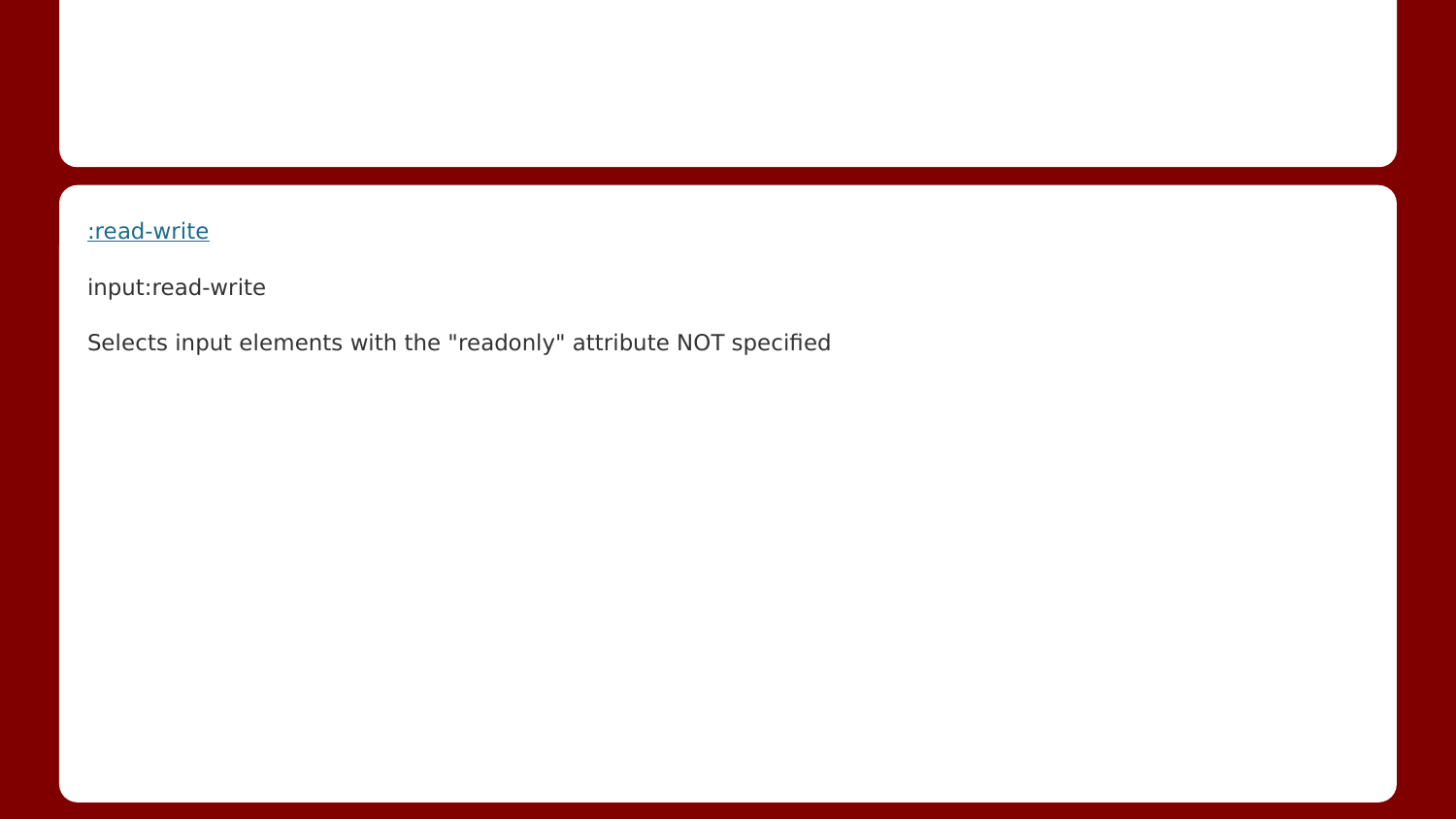

#
:read-write
input:read-write
Selects input elements with the "readonly" attribute NOT specified